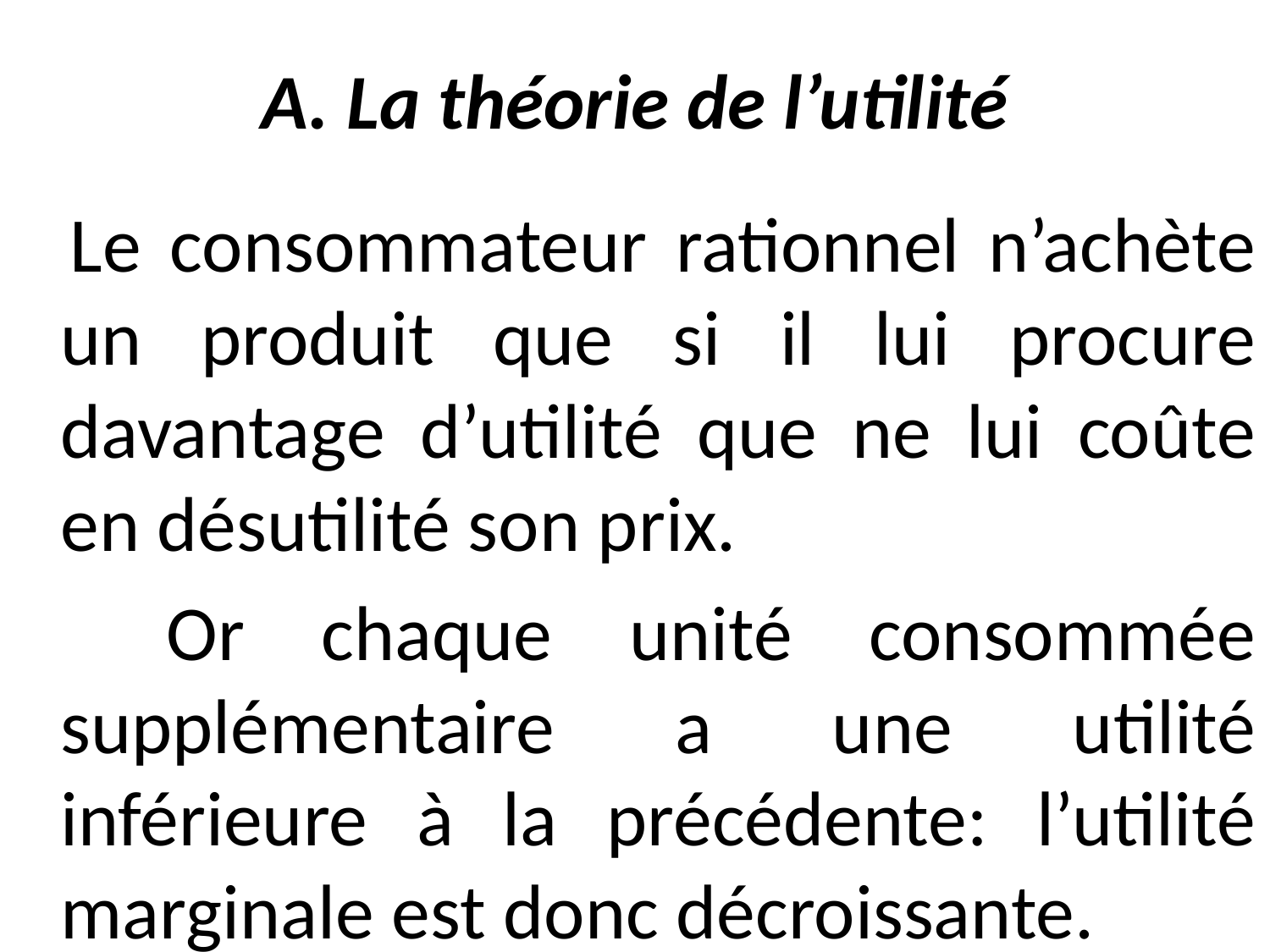

# A. La théorie de l’utilité
  Le consommateur rationnel n’achète un produit que si il lui procure davantage d’utilité que ne lui coûte en désutilité son prix.
  Or chaque unité consommée supplémentaire a une utilité inférieure à la précédente: l’utilité marginale est donc décroissante.